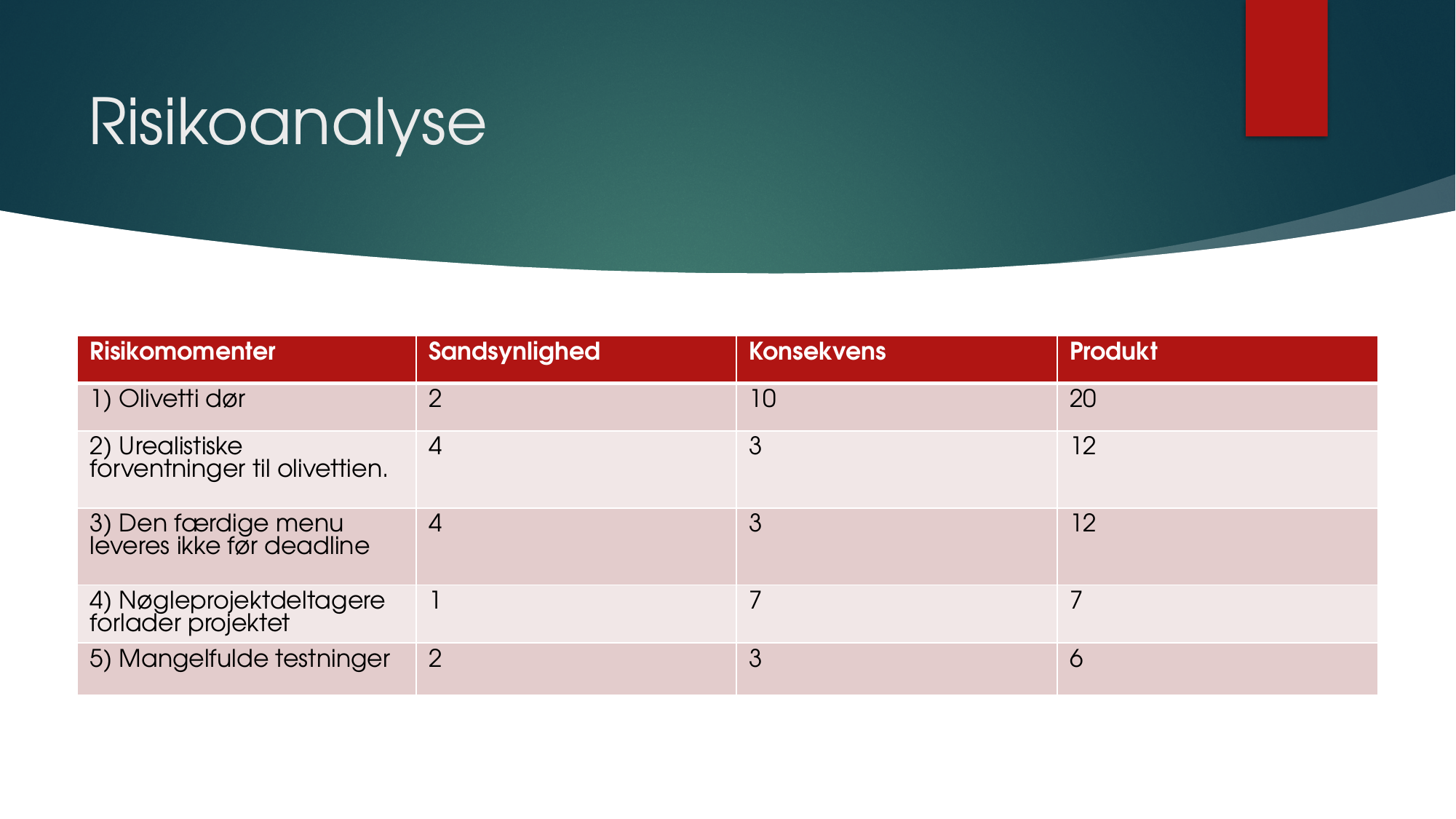

# Risikoanalyse

| Risikomomenter | Sandsynlighed | Konsekvens | Produkt |
| --- | --- | --- | --- |
| 1) Olivetti dør | 2 | 10 | 20 |
| 2) Urealistiske forventninger til olivettien. | 4 | 3 | 12 |
| 3) Den færdige menu leveres ikke før deadline | 4 | 3 | 12 |
| 4) Nøgleprojektdeltagere forlader projektet | 1 | 7 | 7 |
| 5) Mangelfulde testninger | 2 | 3 | 6 |